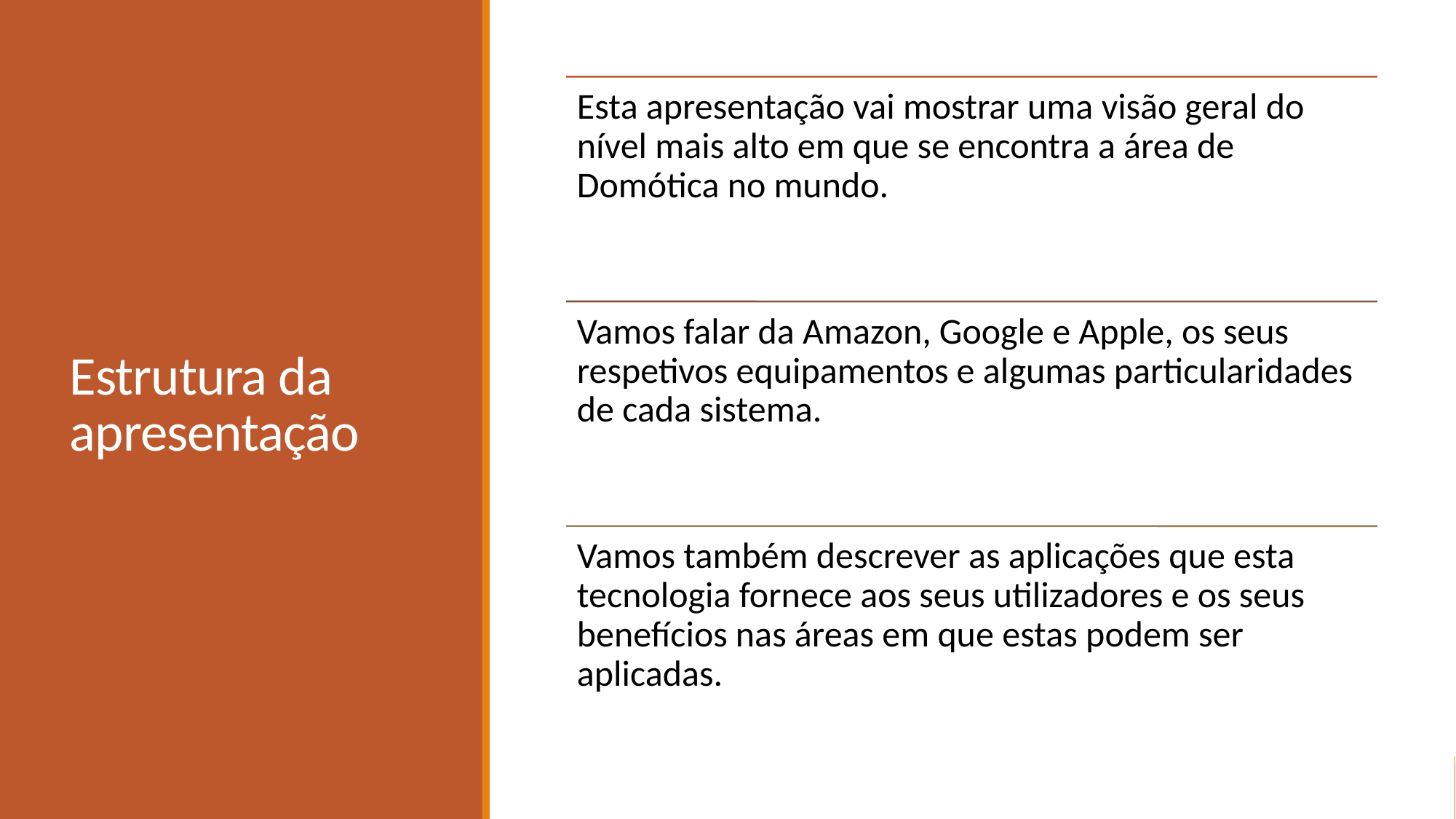

# Estrutura da apresentação
Esta apresentação vai mostrar uma visão geral do nível mais alto em que se encontra a área de Domótica no mundo.
Vamos falar da Amazon, Google e Apple, os seus respetivos equipamentos e algumas particularidades de cada sistema.
Vamos também descrever as aplicações que esta tecnologia fornece aos seus utilizadores e os seus benefícios nas áreas em que estas podem ser aplicadas.